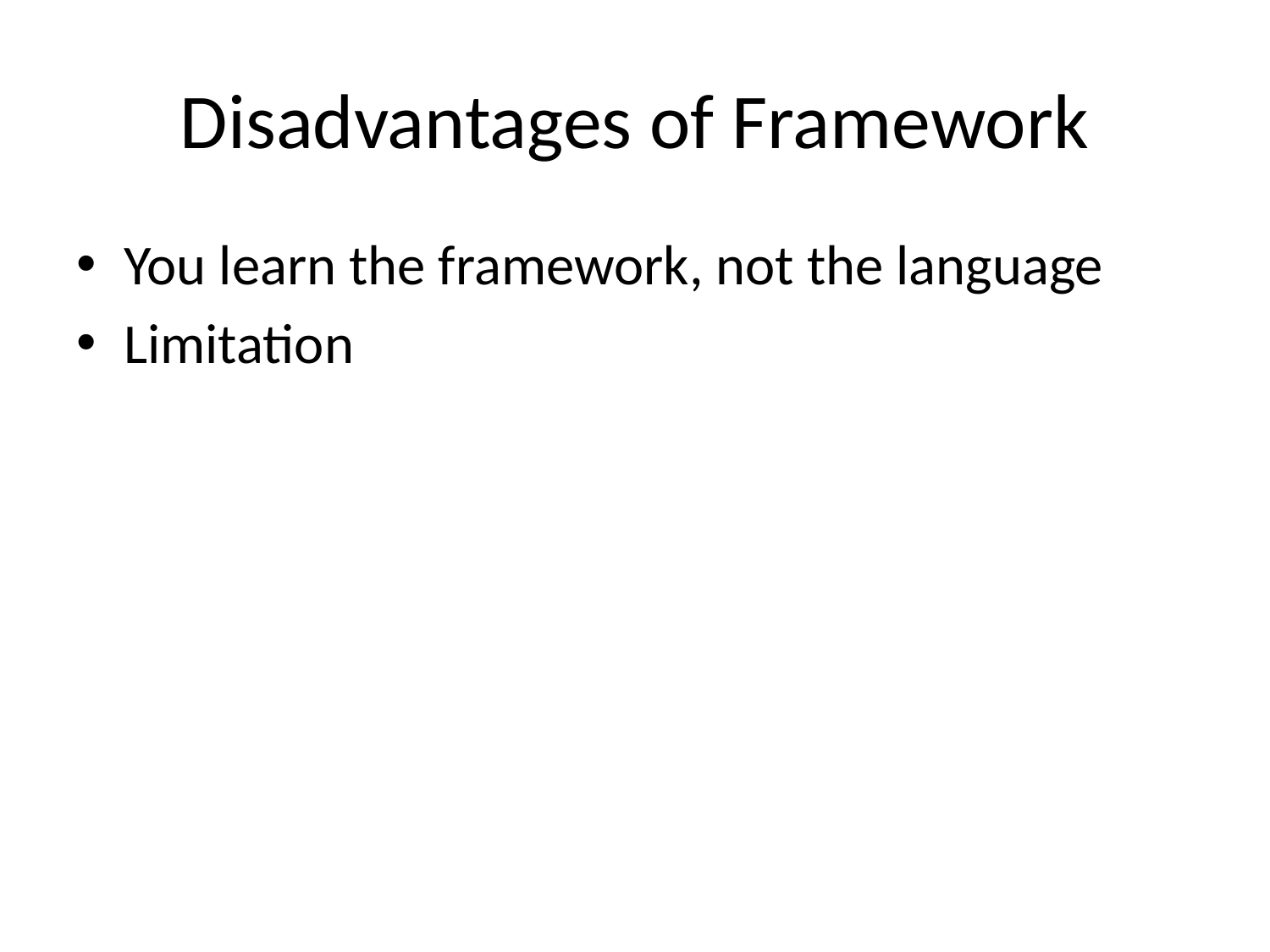

# Disadvantages of Framework
You learn the framework, not the language
Limitation